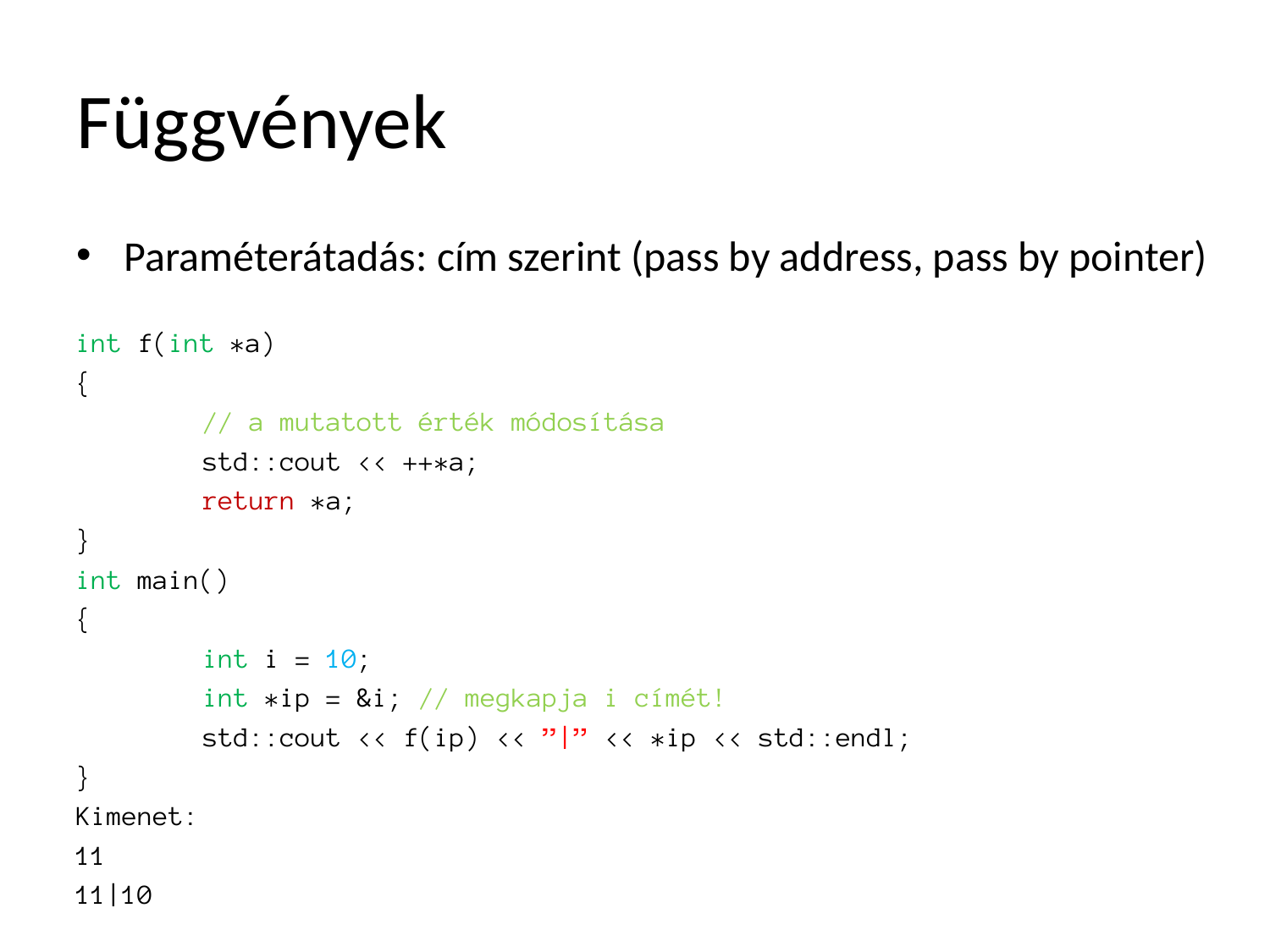

# Függvények
Paraméterátadás: cím szerint (pass by address, pass by pointer)

int f(int *a)
{
	// a mutatott érték módosítása
	std::cout << ++*a;
	return *a;
}
int main()
{
	int i = 10;
	int *ip = &i; // megkapja i címét!
	std::cout << f(ip) << ”|” << *ip << std::endl;
}
Kimenet:
11
11|10